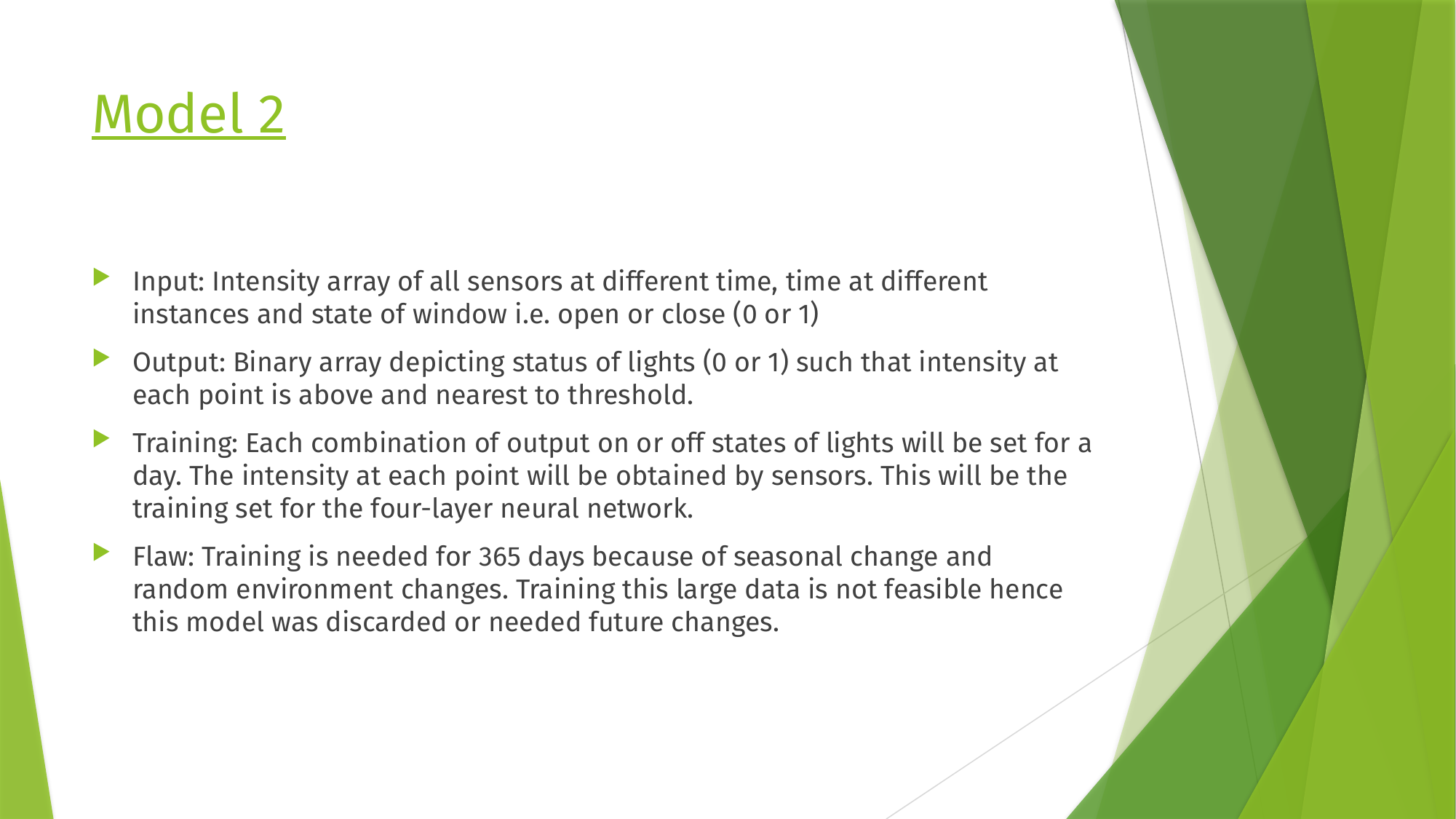

# Model 2
Input: Intensity array of all sensors at different time, time at different instances and state of window i.e. open or close (0 or 1)
Output: Binary array depicting status of lights (0 or 1) such that intensity at each point is above and nearest to threshold.
Training: Each combination of output on or off states of lights will be set for a day. The intensity at each point will be obtained by sensors. This will be the training set for the four-layer neural network.
Flaw: Training is needed for 365 days because of seasonal change and random environment changes. Training this large data is not feasible hence this model was discarded or needed future changes.